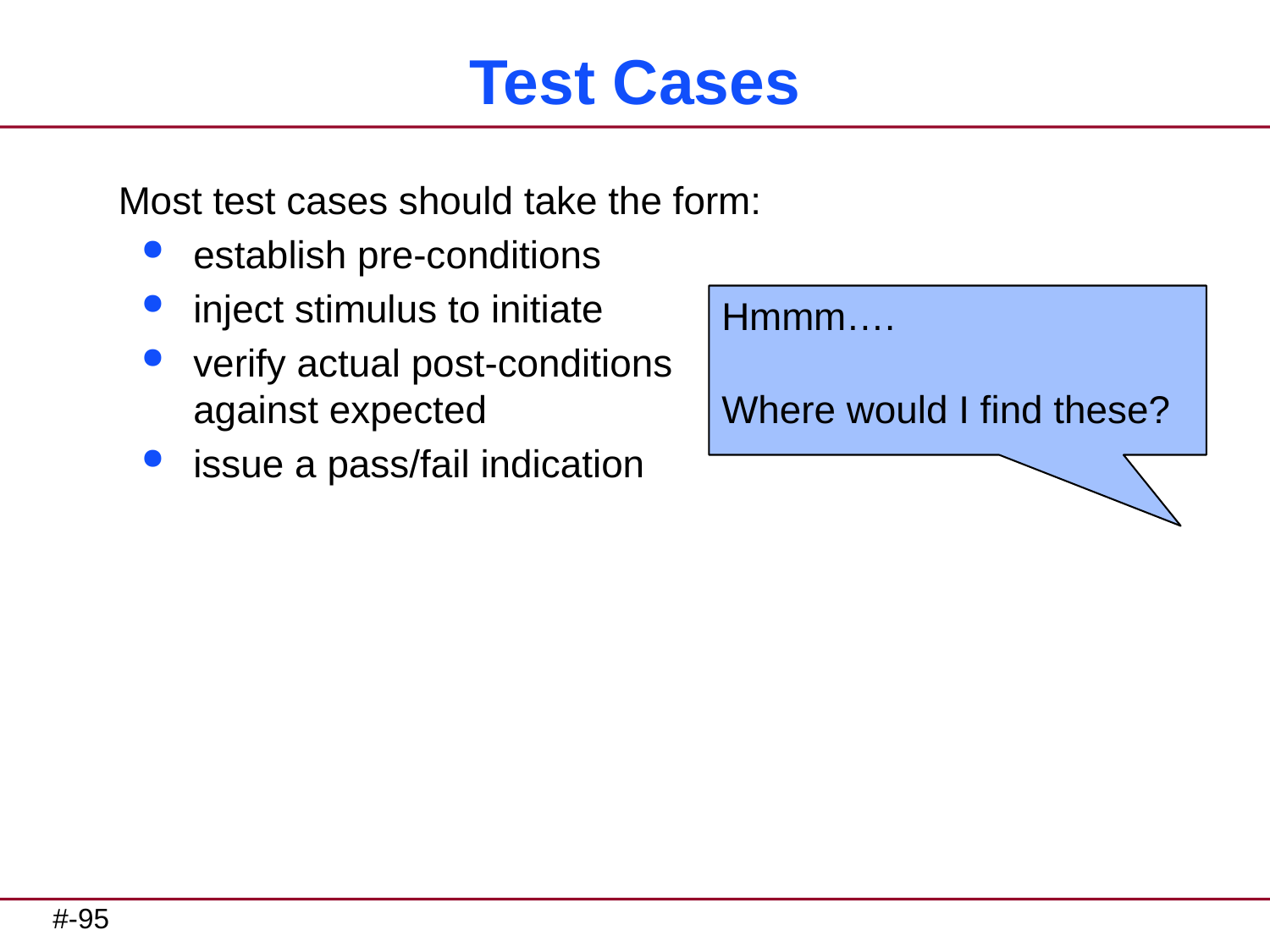

# Test Cases
Most test cases should take the form:
establish pre-conditions
inject stimulus to initiate
verify actual post-conditions
against expected
issue a pass/fail indication

Hmmm….

Where would I find these?